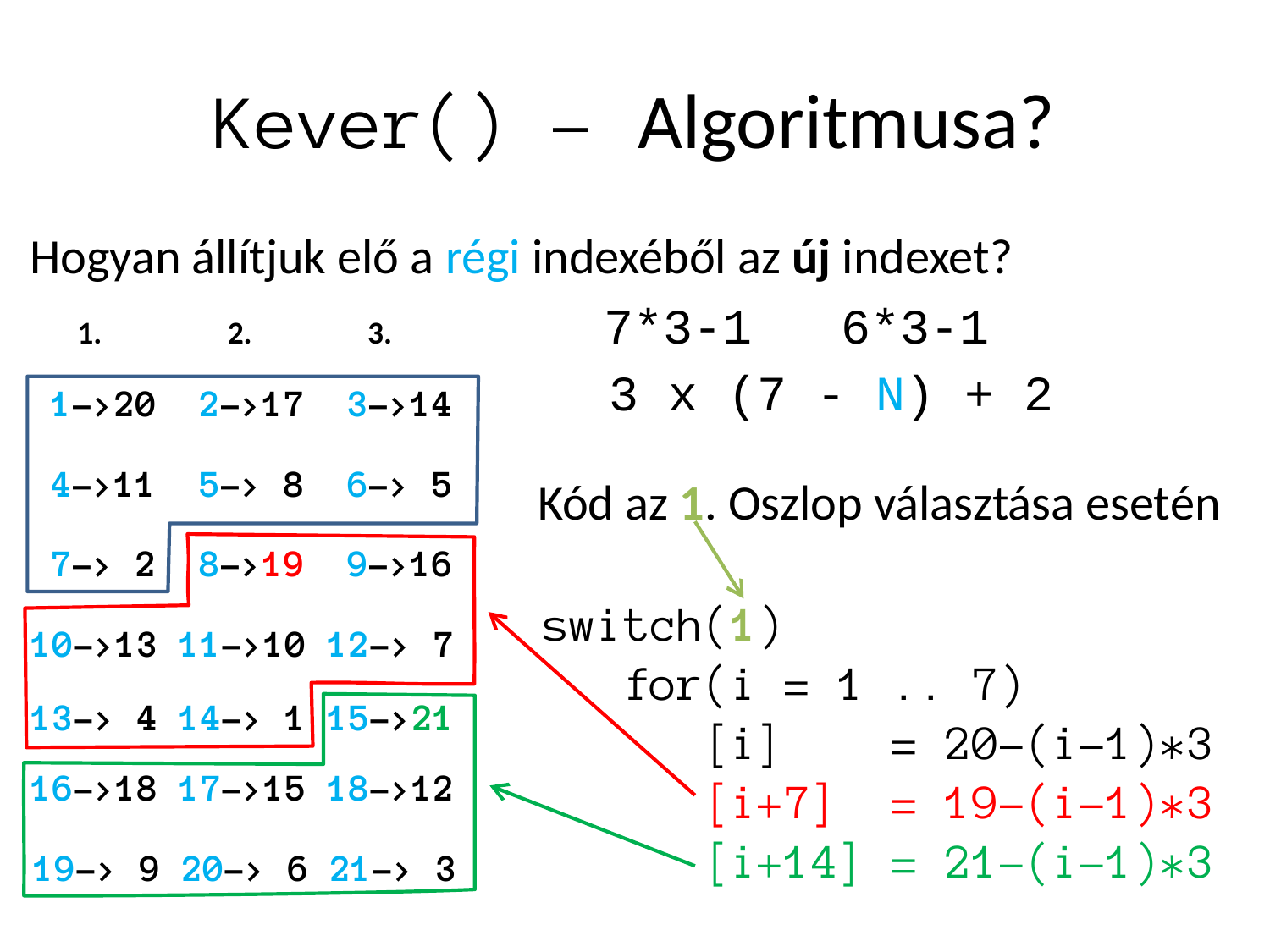

# Kever() – Algoritmusa?
Hogyan állítjuk elő a régi indexéből az új indexet?
7*3-1   6*3-1
1.
2.
3.
1->20  2->17  3->14
4->11  5-> 8  6-> 5
7-> 2  8->19  9->16
10->13 11->10 12-> 7
13-> 4 14-> 1 15->21
16->18 17->15 18->12
19-> 9 20-> 6 21-> 3
3 x (7 - N) + 2

Kód az 1. Oszlop választása esetén
switch(1)
   for(i = 1 .. 7)
      [i]    = 20-(i-1)*3
      [i+7]  = 19-(i-1)*3
      [i+14] = 21-(i-1)*3